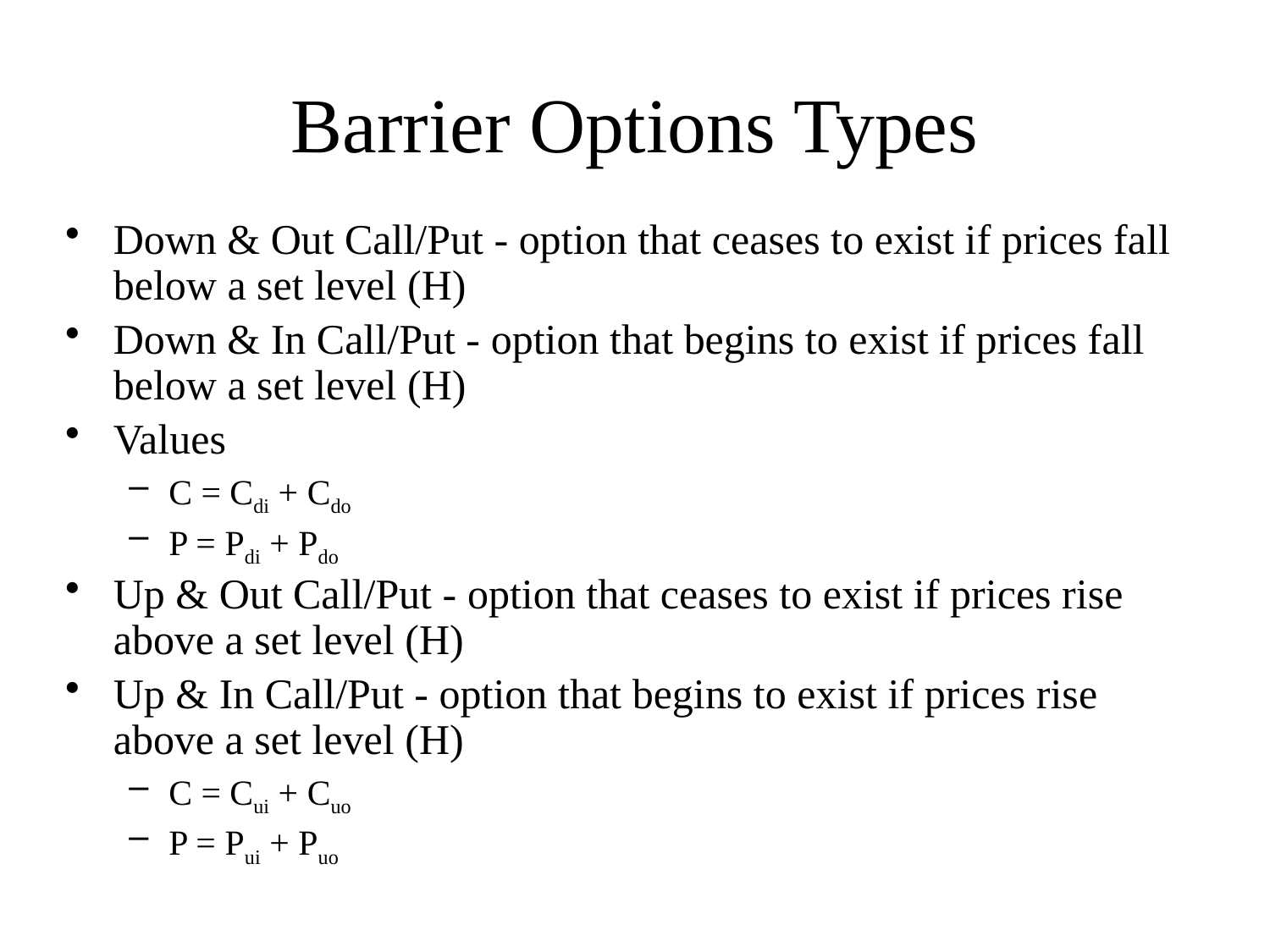

# Barrier Options Types
Down & Out Call/Put - option that ceases to exist if prices fall below a set level (H)
Down & In Call/Put - option that begins to exist if prices fall below a set level (H)
Values
C = Cdi + Cdo
P = Pdi + Pdo
Up & Out Call/Put - option that ceases to exist if prices rise above a set level (H)
Up & In Call/Put - option that begins to exist if prices rise above a set level (H)
C = Cui + Cuo
P = Pui + Puo